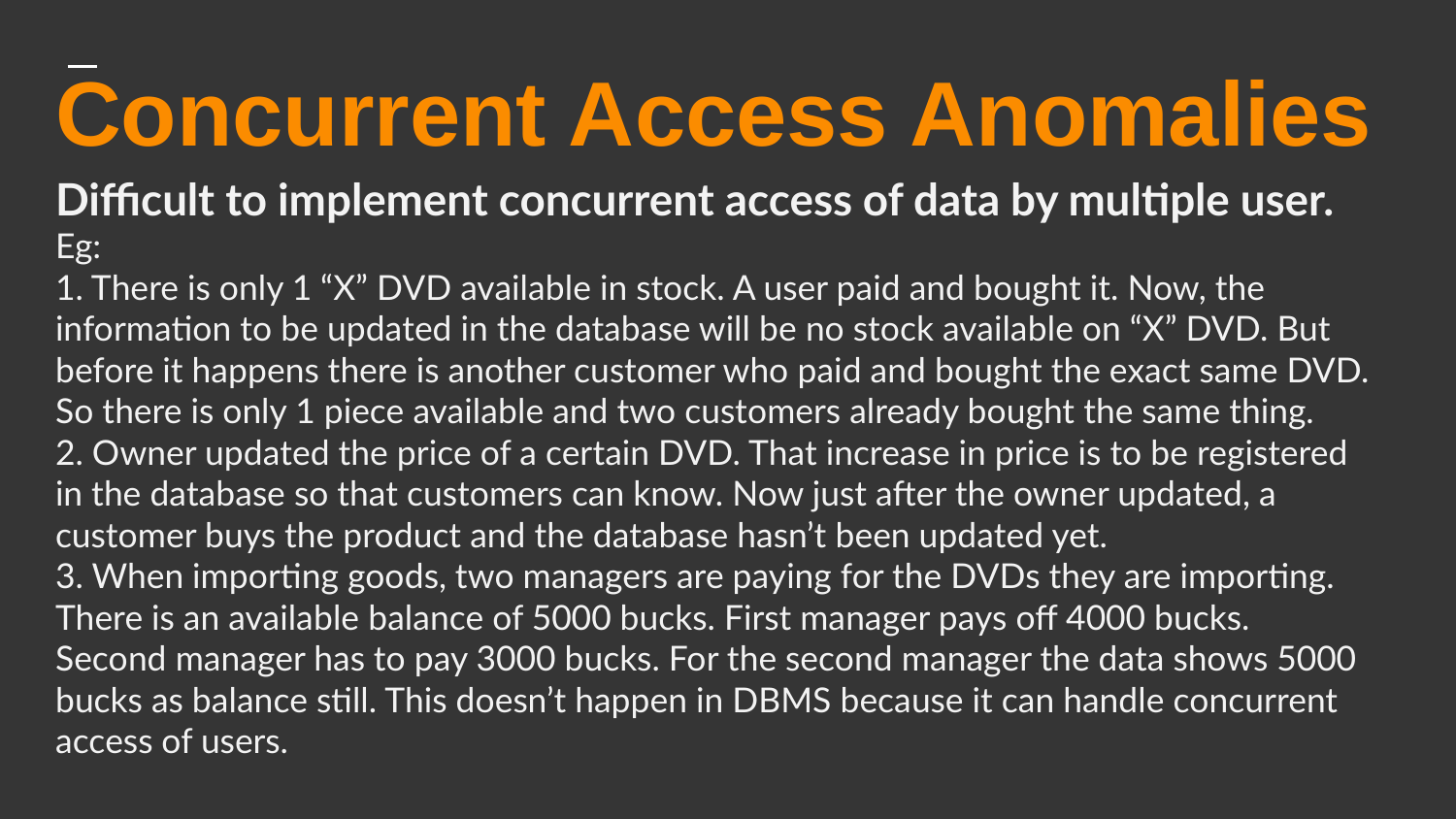

# Concurrent Access Anomalies

Difficult to implement concurrent access of data by multiple user.
Eg:
1. There is only 1 “X” DVD available in stock. A user paid and bought it. Now, the
information to be updated in the database will be no stock available on “X” DVD. But
before it happens there is another customer who paid and bought the exact same DVD.
So there is only 1 piece available and two customers already bought the same thing.
2. Owner updated the price of a certain DVD. That increase in price is to be registered in the database so that customers can know. Now just after the owner updated, a customer buys the product and the database hasn’t been updated yet.
3. When importing goods, two managers are paying for the DVDs they are importing.
There is an available balance of 5000 bucks. First manager pays off 4000 bucks.
Second manager has to pay 3000 bucks. For the second manager the data shows 5000
bucks as balance still. This doesn’t happen in DBMS because it can handle concurrent
access of users.